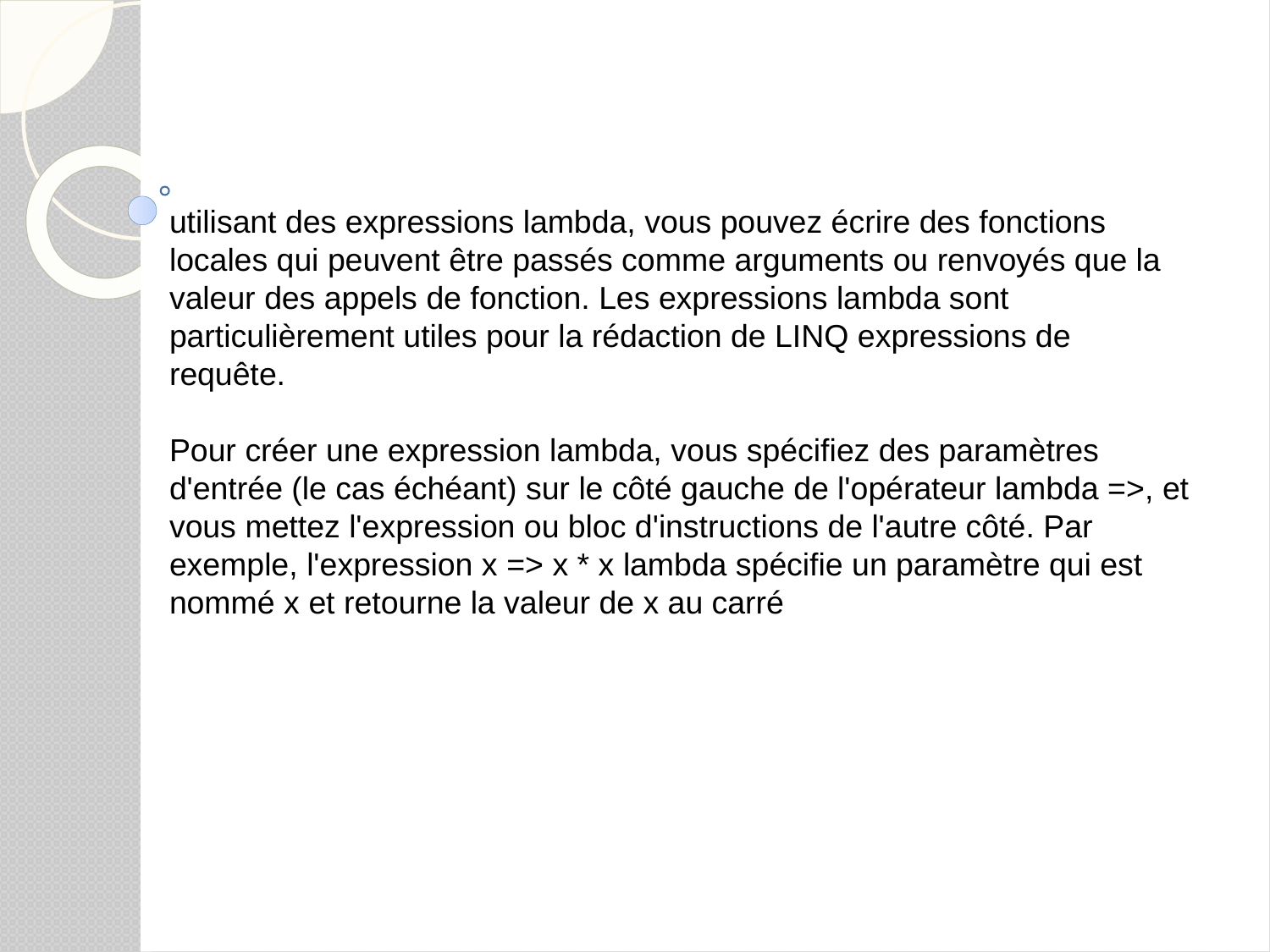

# utilisant des expressions lambda, vous pouvez écrire des fonctions locales qui peuvent être passés comme arguments ou renvoyés que la valeur des appels de fonction. Les expressions lambda sont particulièrement utiles pour la rédaction de LINQ expressions de requête.

Pour créer une expression lambda, vous spécifiez des paramètres d'entrée (le cas échéant) sur le côté gauche de l'opérateur lambda =>, et vous mettez l'expression ou bloc d'instructions de l'autre côté. Par exemple, l'expression x => x * x lambda spécifie un paramètre qui est nommé x et retourne la valeur de x au carré